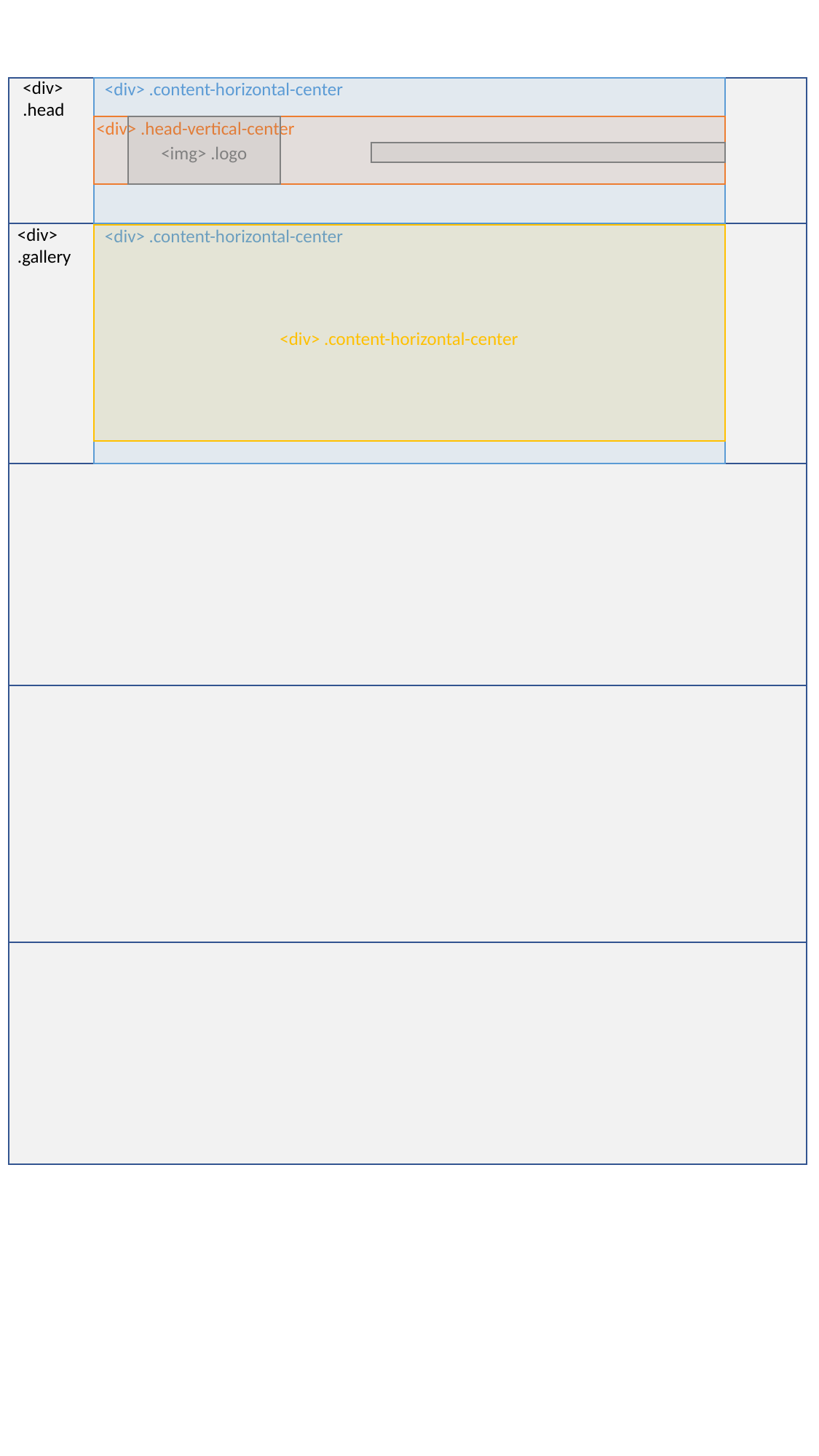

<div> .content-horizontal-center
<div>
.head

<div> .head-vertical-center

<img> .logo

<div> .content-horizontal-center

<div> .content-horizontal-center
<div>
.gallery